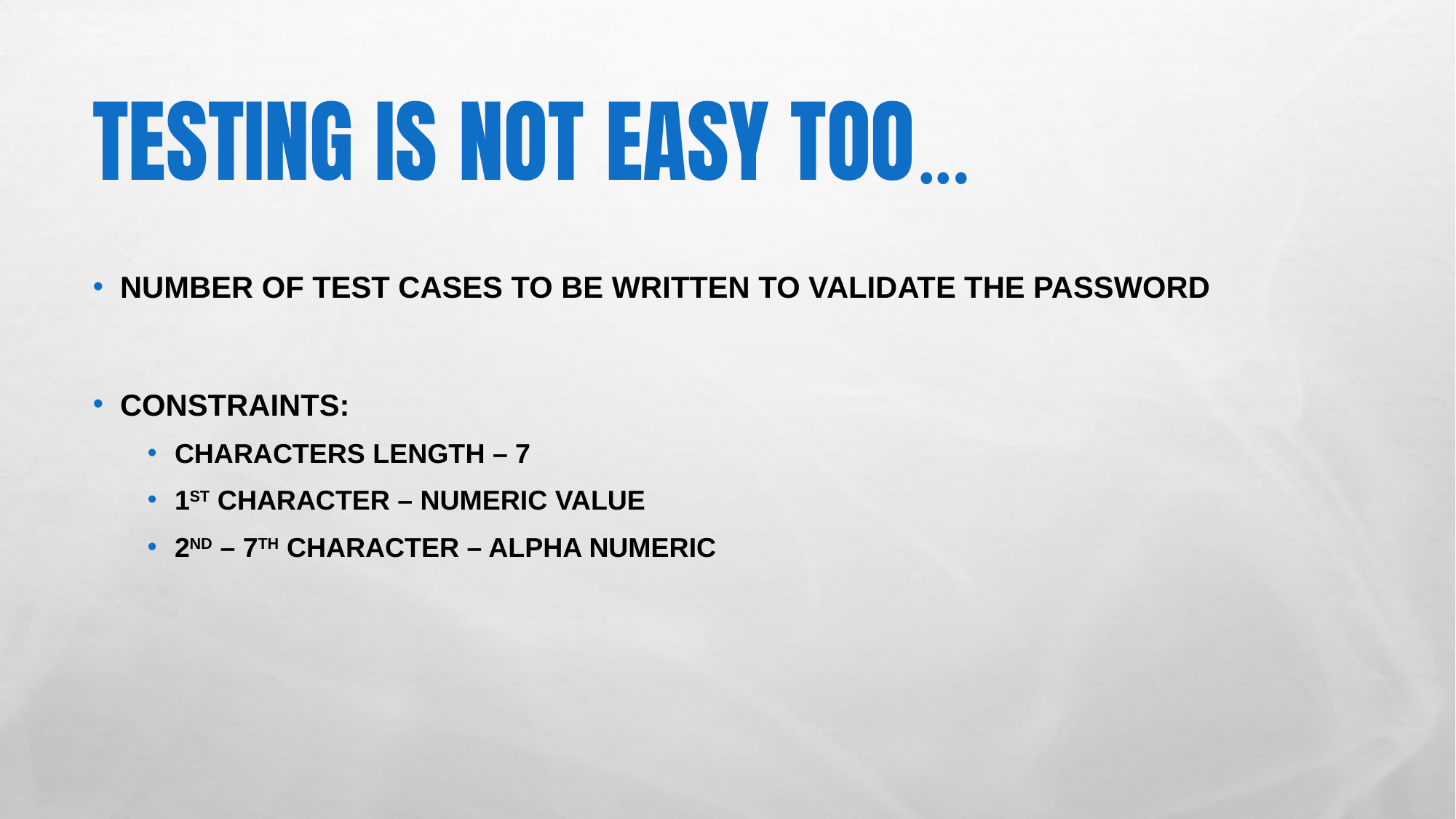

# TESTING IS NOT EASY TOO…
NUMBER OF TEST CASES TO BE WRITTEN TO VALIDATE THE PASSWORD

CONSTRAINTS:
CHARACTERS LENGTH – 7
1ST CHARACTER – NUMERIC VALUE
2ND – 7TH CHARACTER – ALPHA NUMERIC